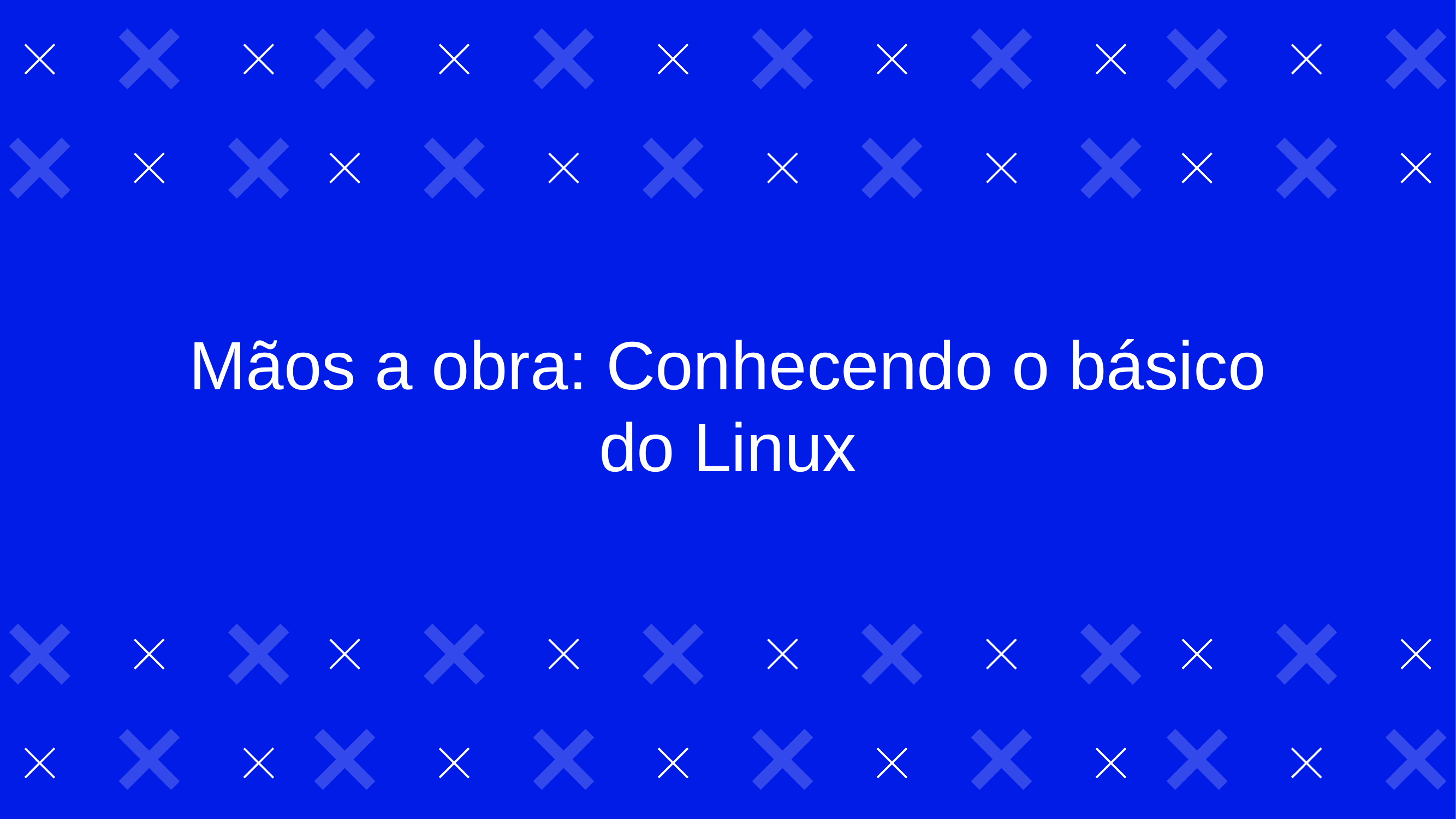

Mãos a obra: Conhecendo o básico do Linux